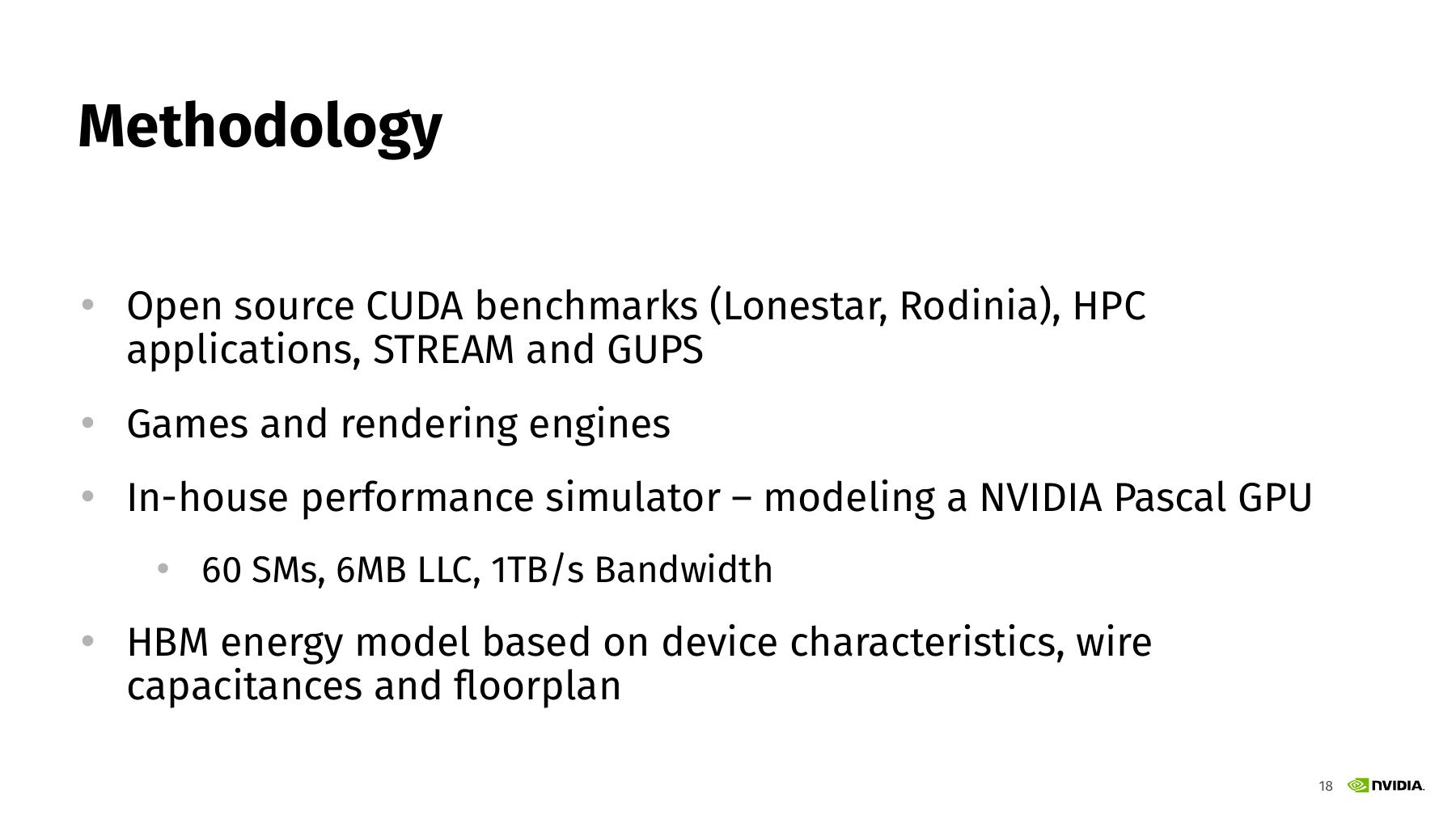

# Methodology

Open source CUDA benchmarks (Lonestar, Rodinia), HPC applications, STREAM and GUPS
Games and rendering engines
In-house performance simulator – modeling a NVIDIA Pascal GPU
60 SMs, 6MB LLC, 1TB/s Bandwidth
HBM energy model based on device characteristics, wire capacitances and floorplan